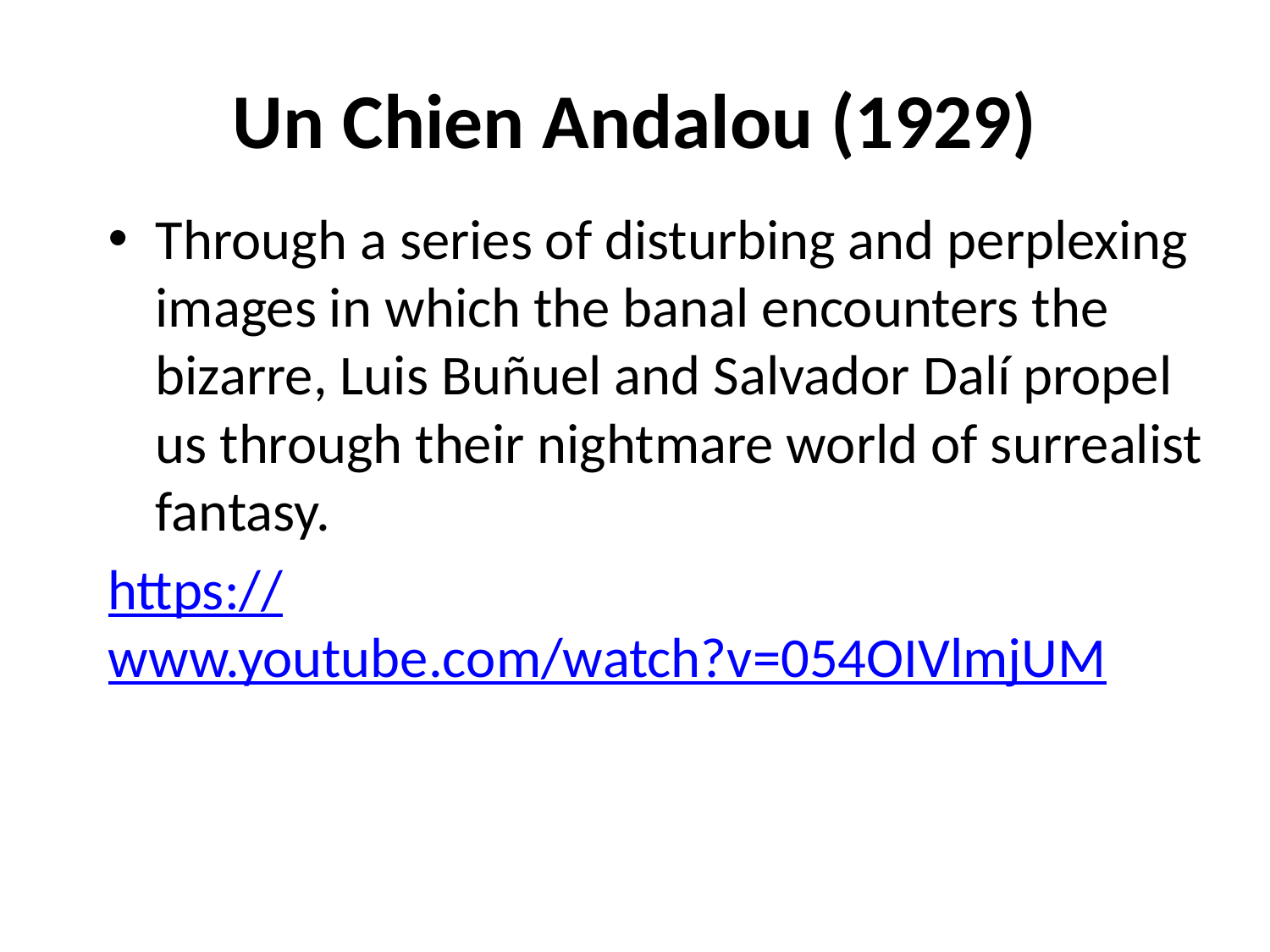

# Un Chien Andalou (1929)
Through a series of disturbing and perplexing images in which the banal encounters the bizarre, Luis Buñuel and Salvador Dalí propel us through their nightmare world of surrealist fantasy.
https://www.youtube.com/watch?v=054OIVlmjUM